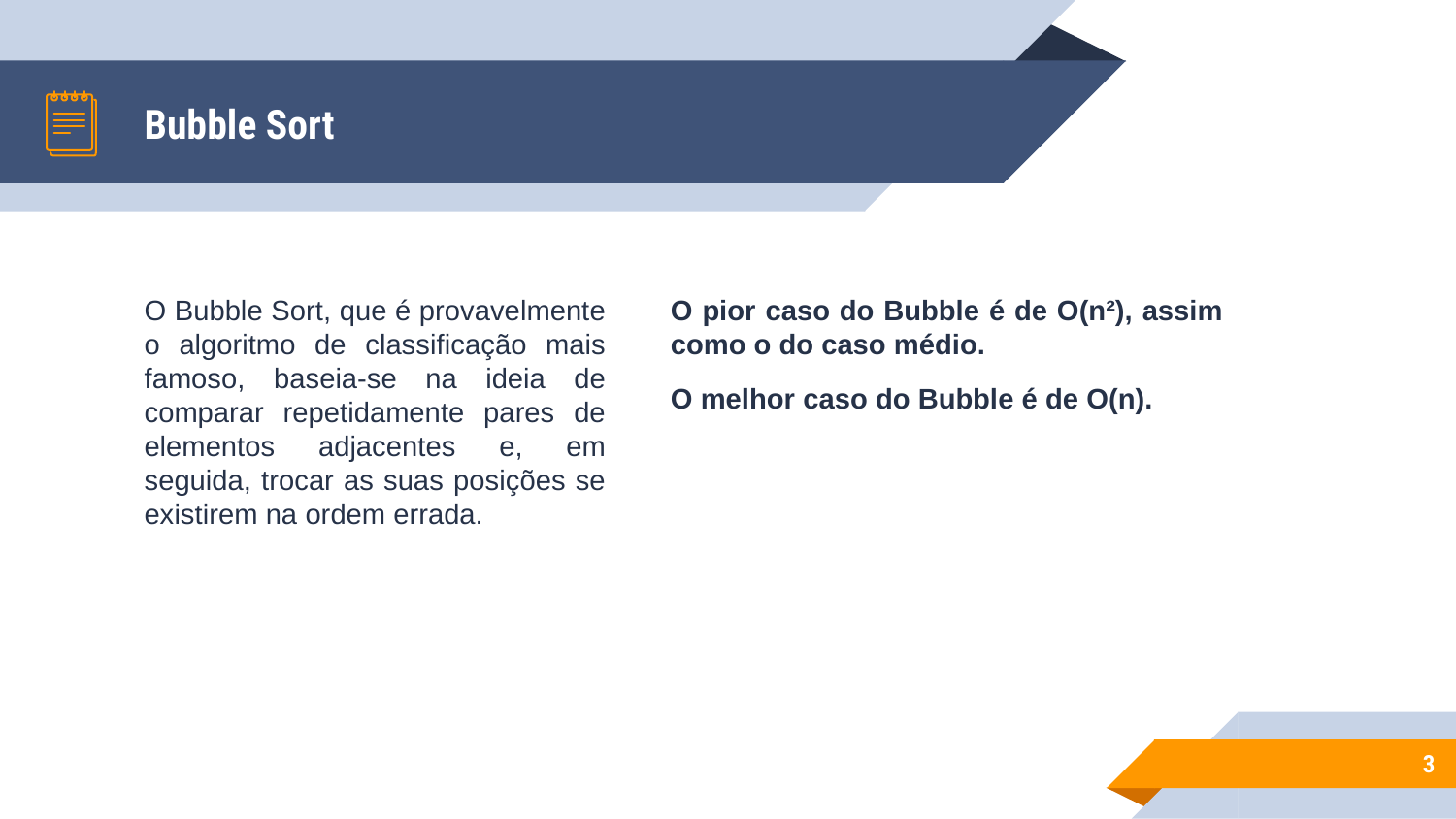

# Bubble Sort

O Bubble Sort, que é provavelmente o algoritmo de classificação mais famoso, baseia-se na ideia de comparar repetidamente pares de elementos adjacentes e, em seguida, trocar as suas posições se existirem na ordem errada.
O pior caso do Bubble é de O(n²), assim como o do caso médio.
O melhor caso do Bubble é de O(n).
3